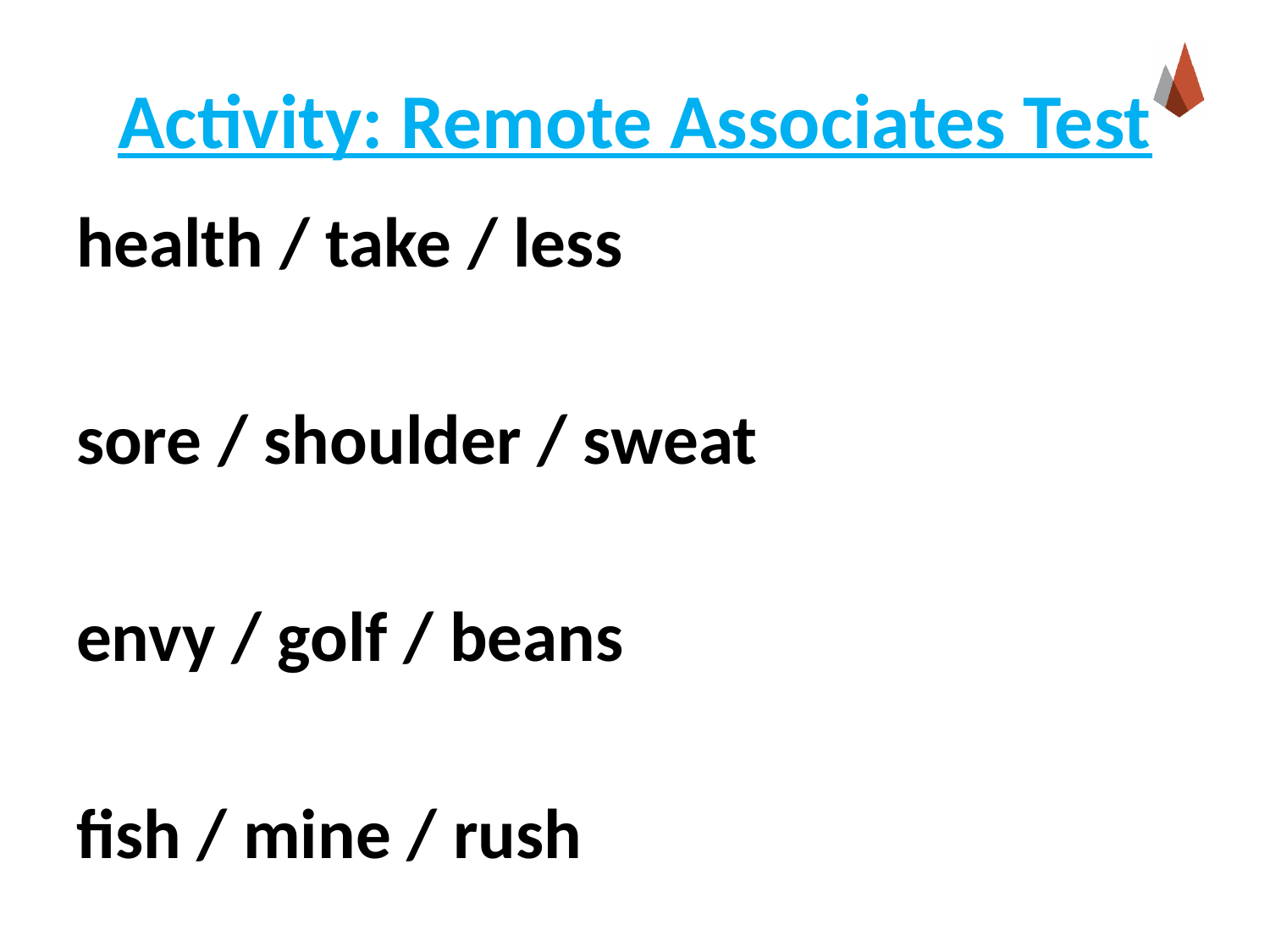

# Activity: Remote Associates Test
health / take / less

sore / shoulder / sweat

envy / golf / beans

fish / mine / rush